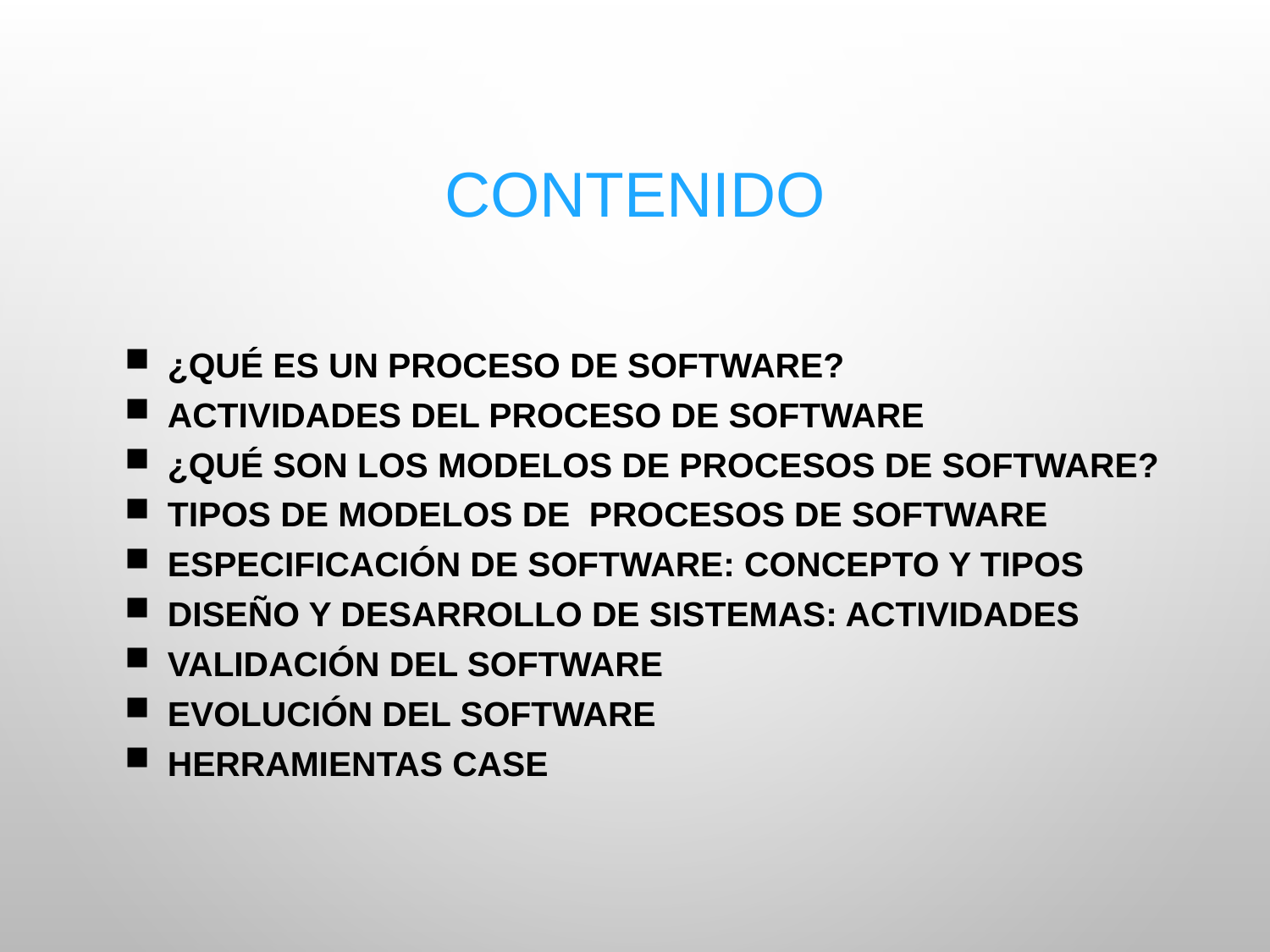

# Contenido
¿Qué es un Proceso de Software?
Actividades del Proceso de Software
¿Qué son los Modelos de Procesos de Software?
Tipos de Modelos de  Procesos de Software
Especificación de Software: Concepto y tipos
Diseño y Desarrollo de Sistemas: Actividades
Validación del Software
Evolución del Software
Herramientas CASE